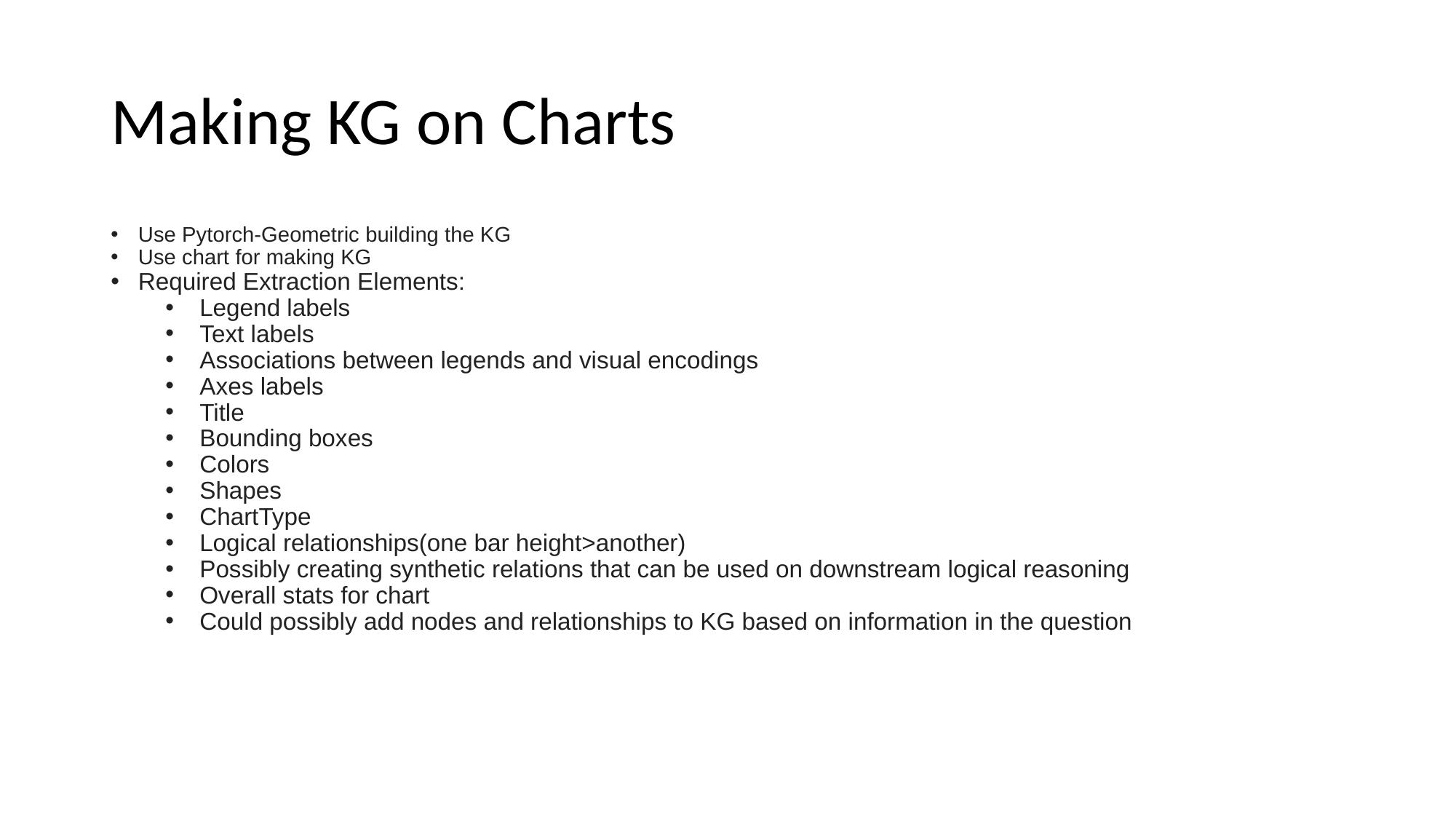

# Making KG on Charts
Use Pytorch-Geometric building the KG
Use chart for making KG
Required Extraction Elements:
Legend labels
Text labels
Associations between legends and visual encodings
Axes labels
Title
Bounding boxes
Colors
Shapes
ChartType
Logical relationships(one bar height>another)
Possibly creating synthetic relations that can be used on downstream logical reasoning
Overall stats for chart
Could possibly add nodes and relationships to KG based on information in the question